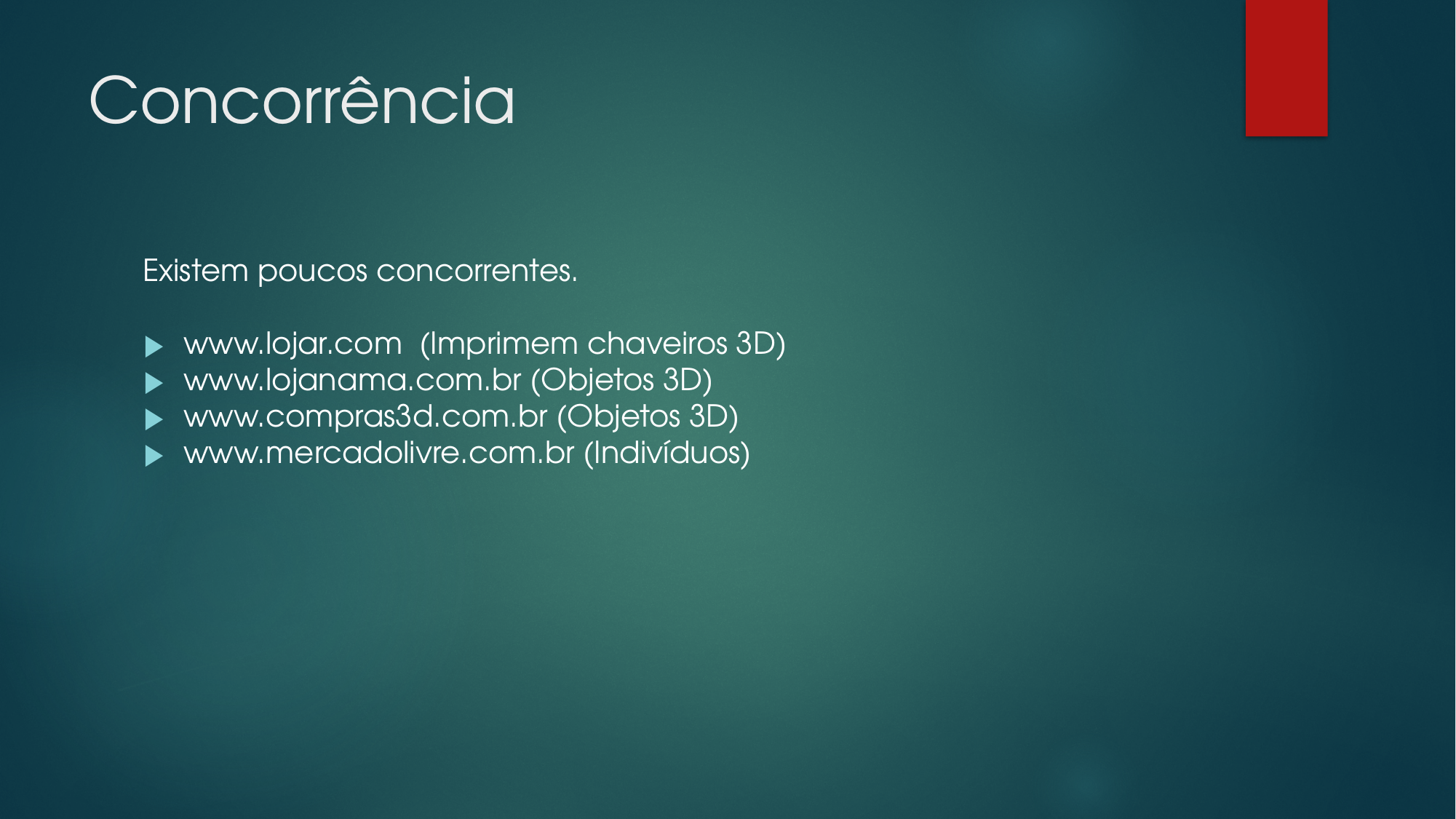

# Concorrência
Existem poucos concorrentes.

www.lojar.com  (Imprimem chaveiros 3D)
www.lojanama.com.br (Objetos 3D)
www.compras3d.com.br (Objetos 3D)
www.mercadolivre.com.br (Indivíduos)